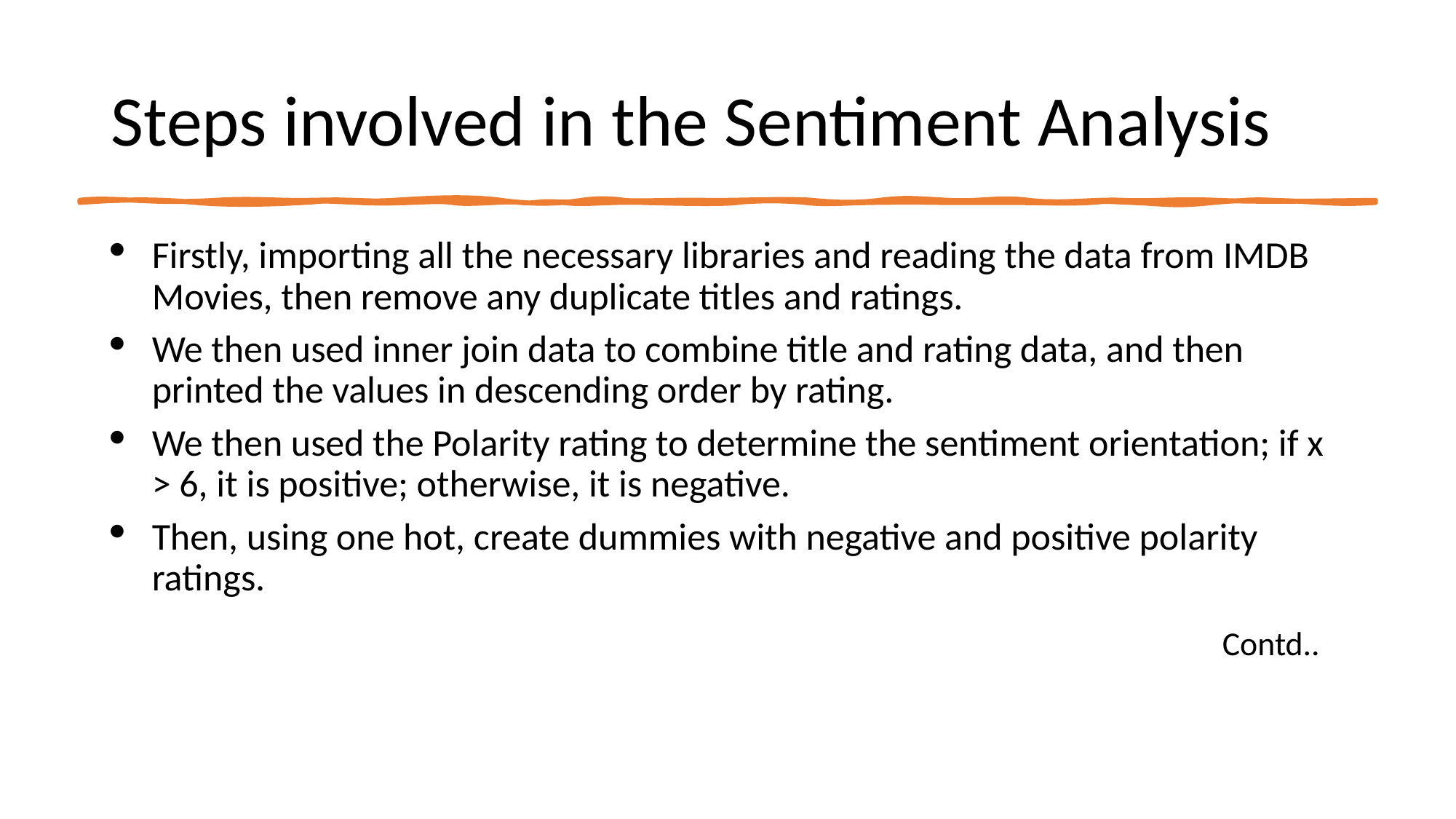

# Steps involved in the Sentiment Analysis

Firstly, importing all the necessary libraries and reading the data from IMDB Movies, then remove any duplicate titles and ratings.
We then used inner join data to combine title and rating data, and then printed the values in descending order by rating.
We then used the Polarity rating to determine the sentiment orientation; if x > 6, it is positive; otherwise, it is negative.
Then, using one hot, create dummies with negative and positive polarity ratings.
                                                                                                                                                     Contd..